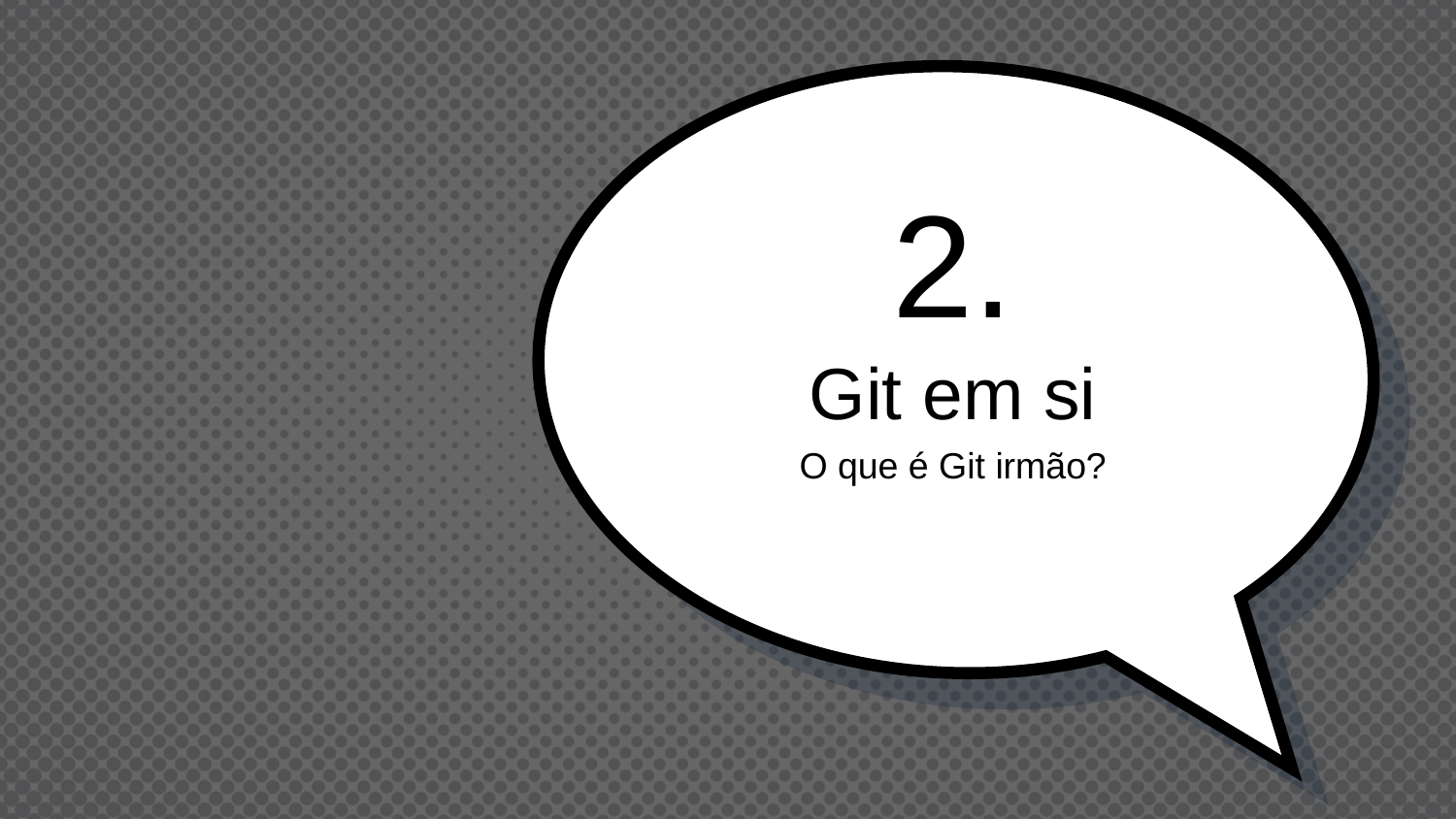

# 2.
Git em si
O que é Git irmão?